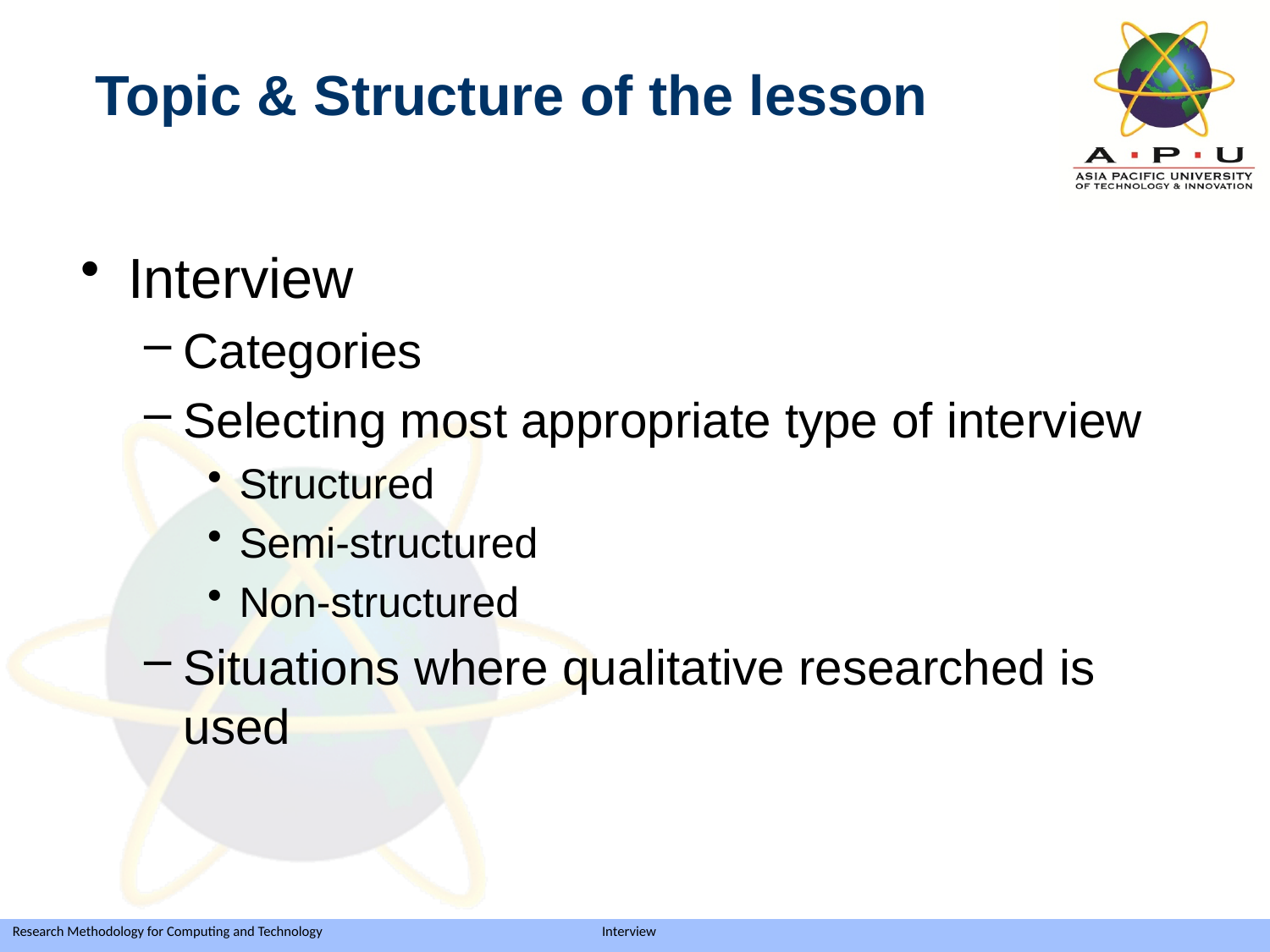

Topic & Structure of the lesson
Interview
Categories
Selecting most appropriate type of interview
Structured
Semi-structured
Non-structured
Situations where qualitative researched is used